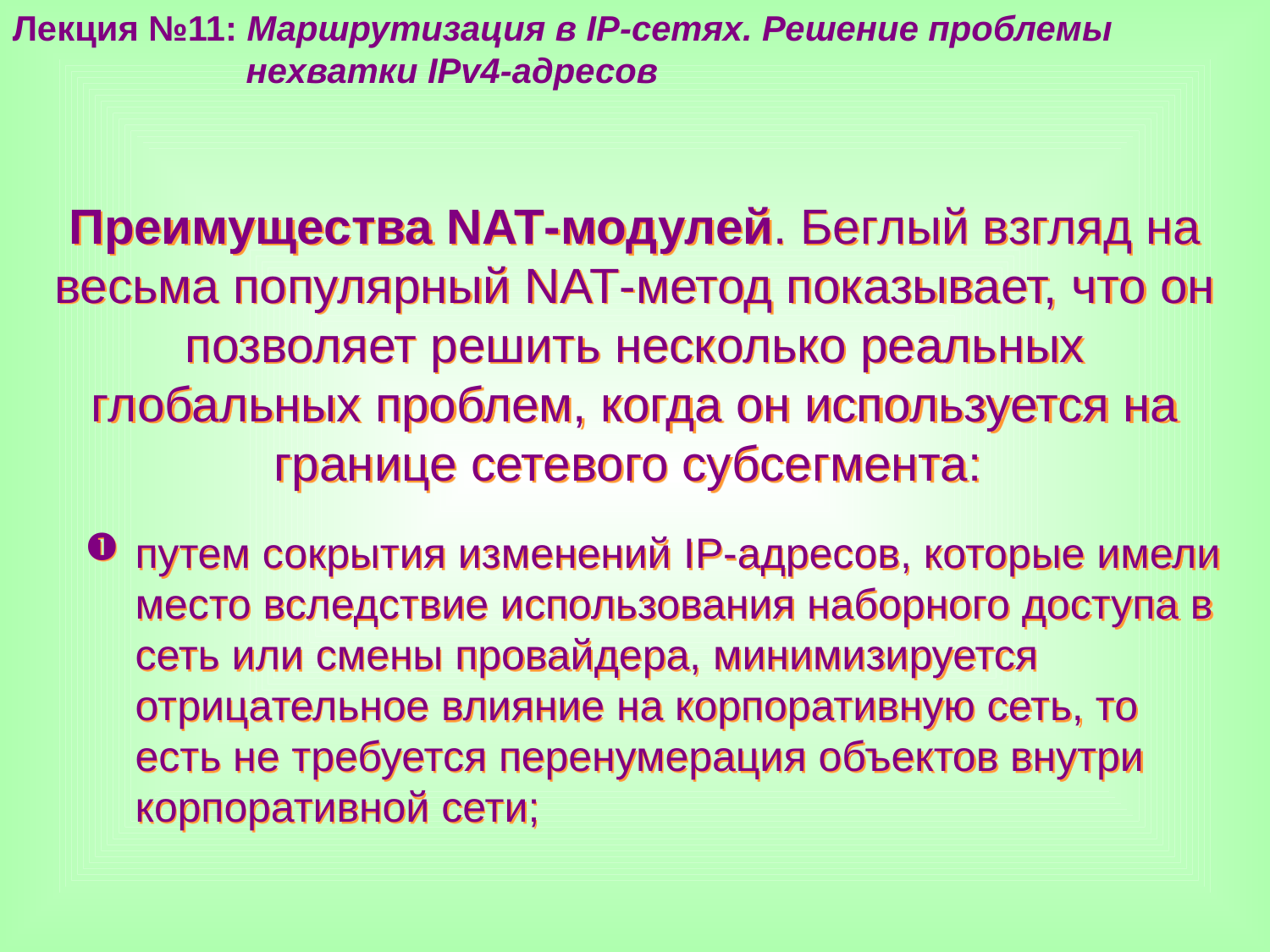

Лекция №11: Маршрутизация в IP-сетях. Решение проблемы
                        нехватки IPv4-адресов
Преимущества NAT-модулей. Беглый взгляд на весьма популярный NAT-метод показывает, что он позволяет решить несколько реальных глобальных проблем, когда он используется на границе сетевого субсегмента:
путем сокрытия изменений IP-адресов, которые имели место вследствие использования наборного доступа в сеть или смены провайдера, минимизируется отрицательное влияние на корпоративную сеть, то есть не требуется перенумерация объектов внутри корпоративной сети;